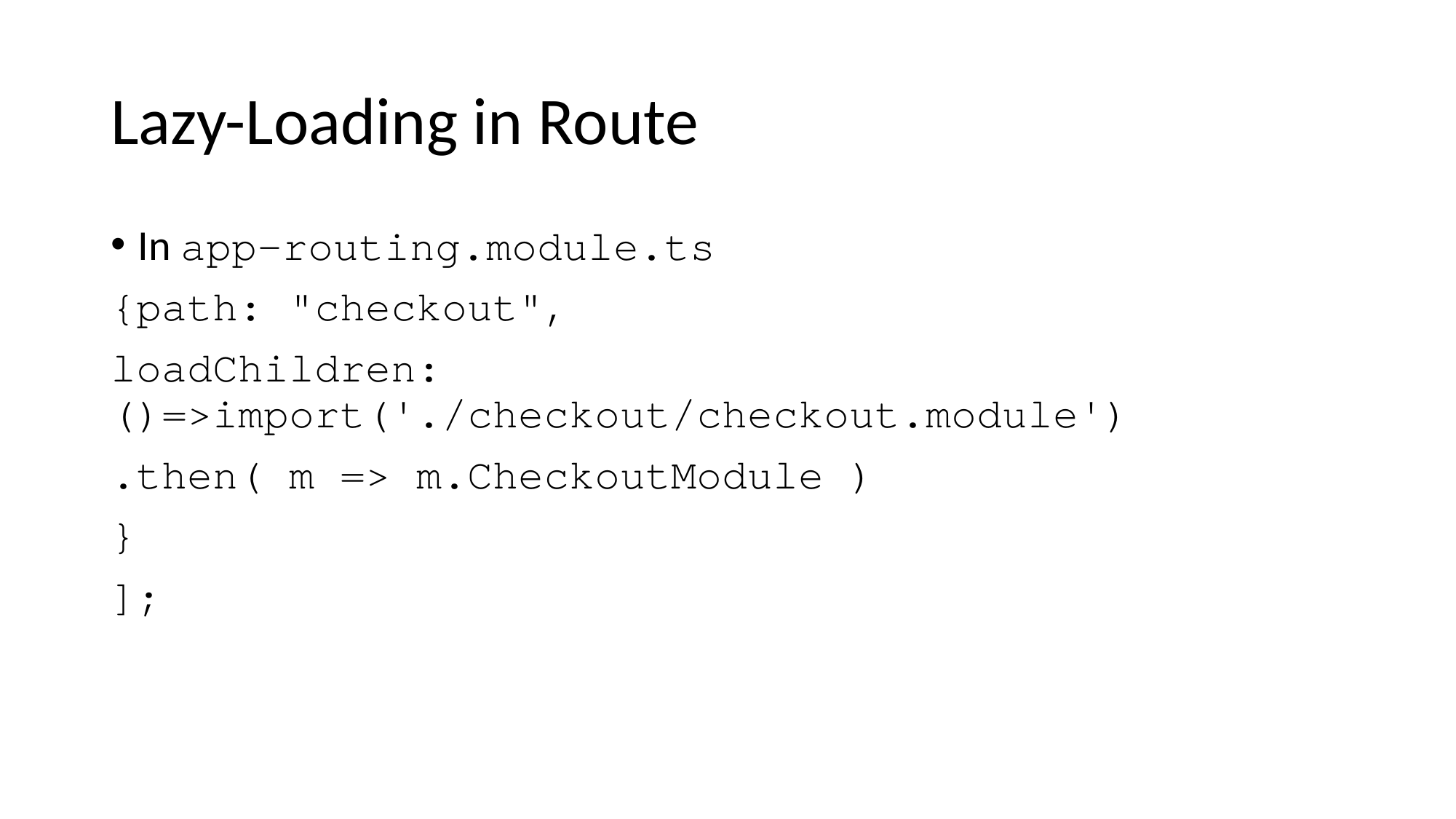

# Lazy-Loading in Route
In app-routing.module.ts
{path: "checkout",
loadChildren: ()=>import('./checkout/checkout.module')
.then( m => m.CheckoutModule )
}
];